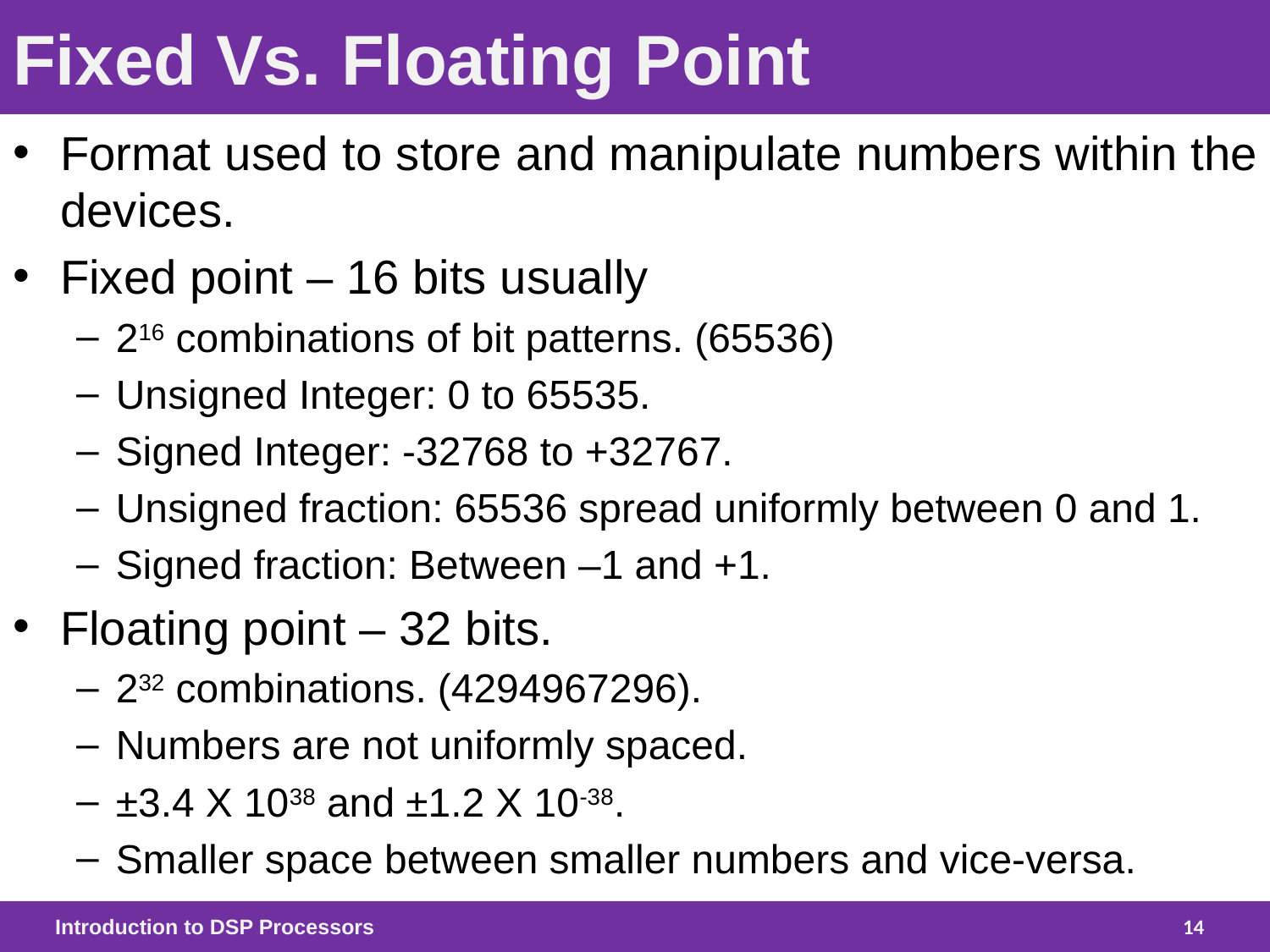

# Fixed Vs. Floating Point
Format used to store and manipulate numbers within the devices.
Fixed point – 16 bits usually
216 combinations of bit patterns. (65536)
Unsigned Integer: 0 to 65535.
Signed Integer: -32768 to +32767.
Unsigned fraction: 65536 spread uniformly between 0 and 1.
Signed fraction: Between –1 and +1.
Floating point – 32 bits.
232 combinations. (4294967296).
Numbers are not uniformly spaced.
±3.4 X 1038 and ±1.2 X 10-38.
Smaller space between smaller numbers and vice-versa.

Introduction to DSP Processors
14